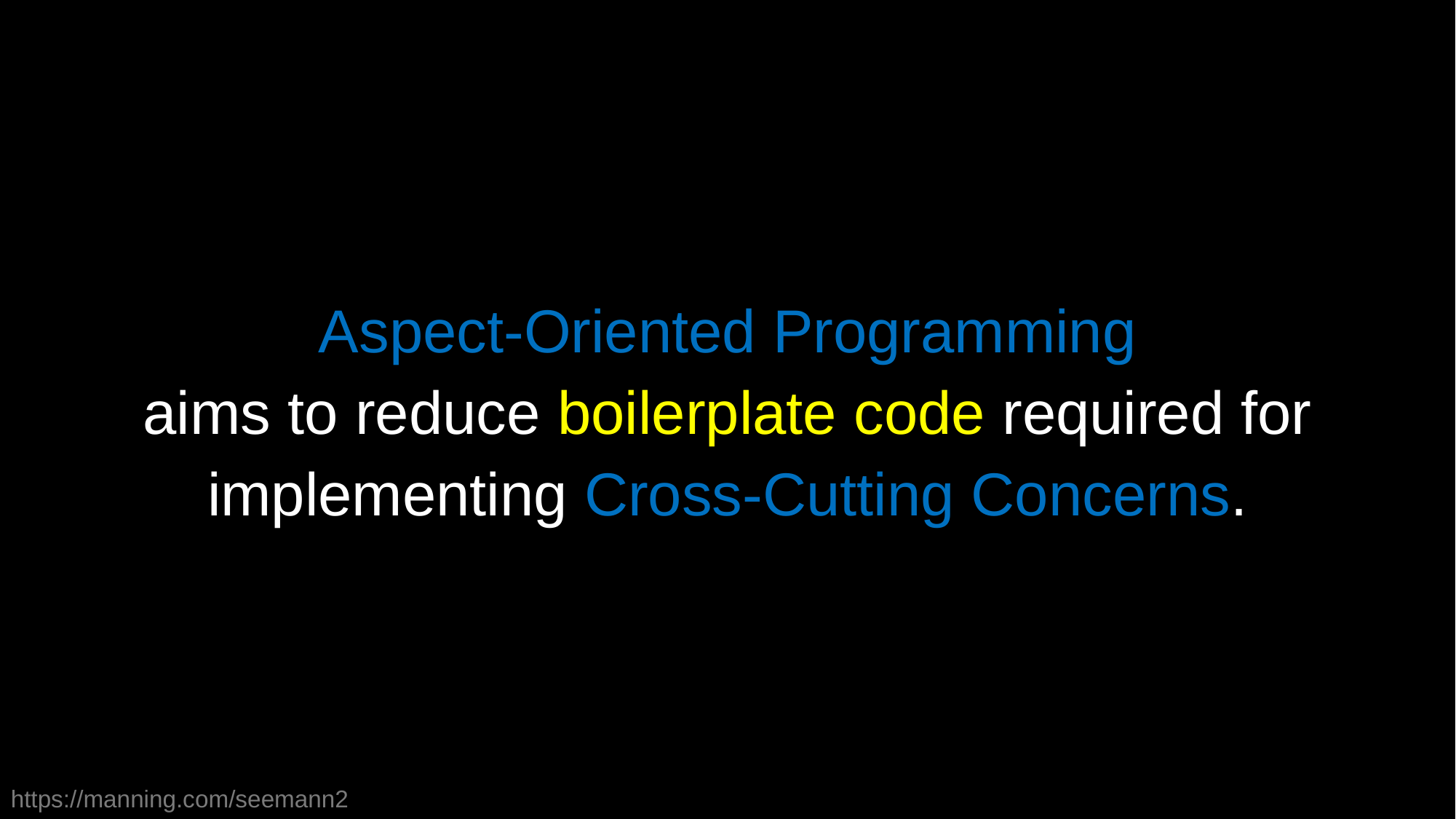

Aspect-Oriented Programming
aims to reduce boilerplate code required for implementing Cross-Cutting Concerns.
https://manning.com/seemann2